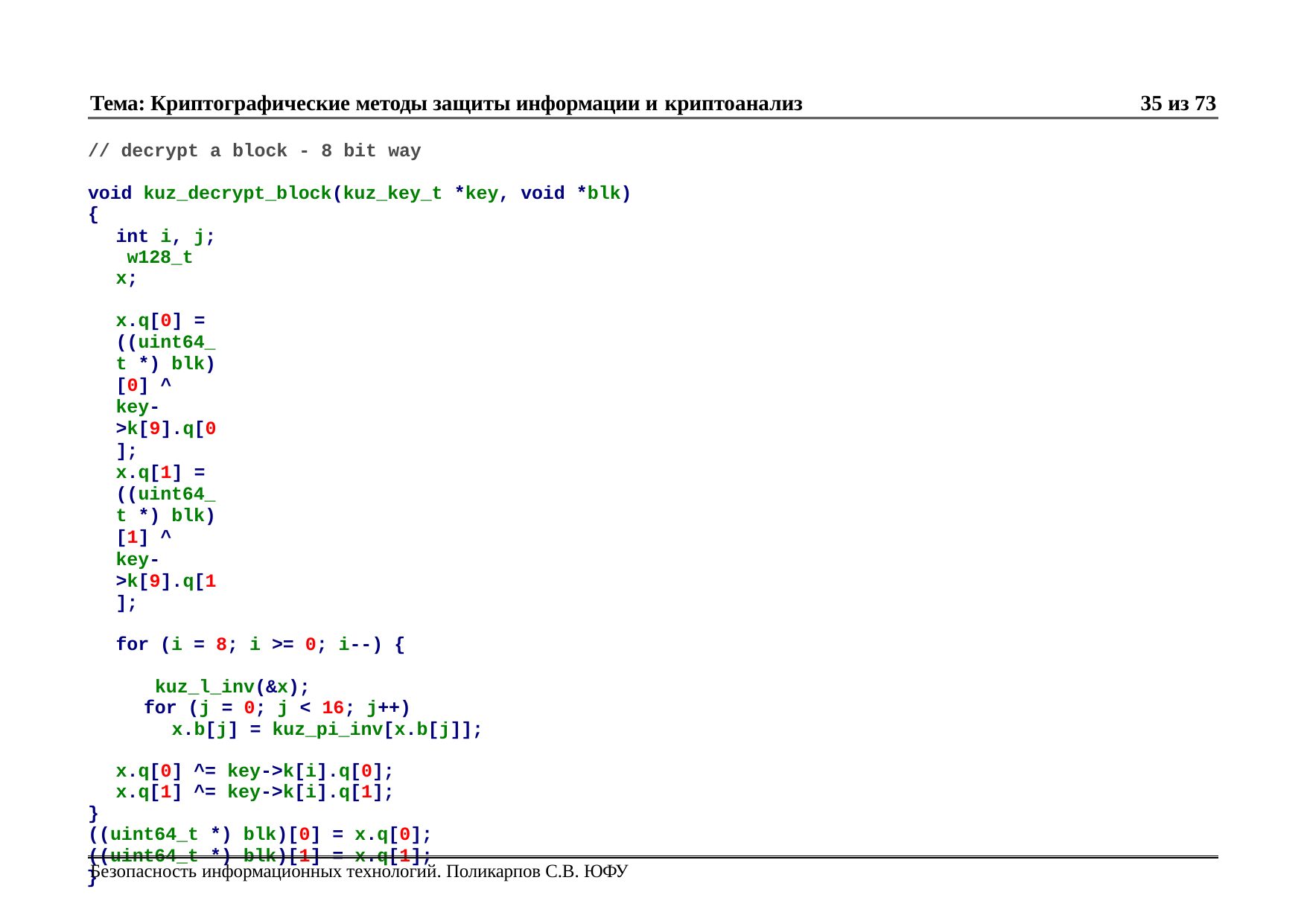

Тема: Криптографические методы защиты информации и криптоанализ
35 из 73

// decrypt a block - 8 bit way

void kuz_decrypt_block(kuz_key_t *key, void *blk)
{
int i, j;  w128_t x;

x.q[0] = ((uint64_t *) blk)[0] ^ key->k[9].q[0];
x.q[1] = ((uint64_t *) blk)[1] ^ key->k[9].q[1];
for (i = 8; i >= 0; i--) {  kuz_l_inv(&x);
for (j = 0; j < 16; j++)  x.b[j] = kuz_pi_inv[x.b[j]];

x.q[0] ^= key->k[i].q[0];
x.q[1] ^= key->k[i].q[1];
}
((uint64_t *) blk)[0] = x.q[0];
((uint64_t *) blk)[1] = x.q[1];
}

Безопасность информационных технологий. Поликарпов С.В. ЮФУ